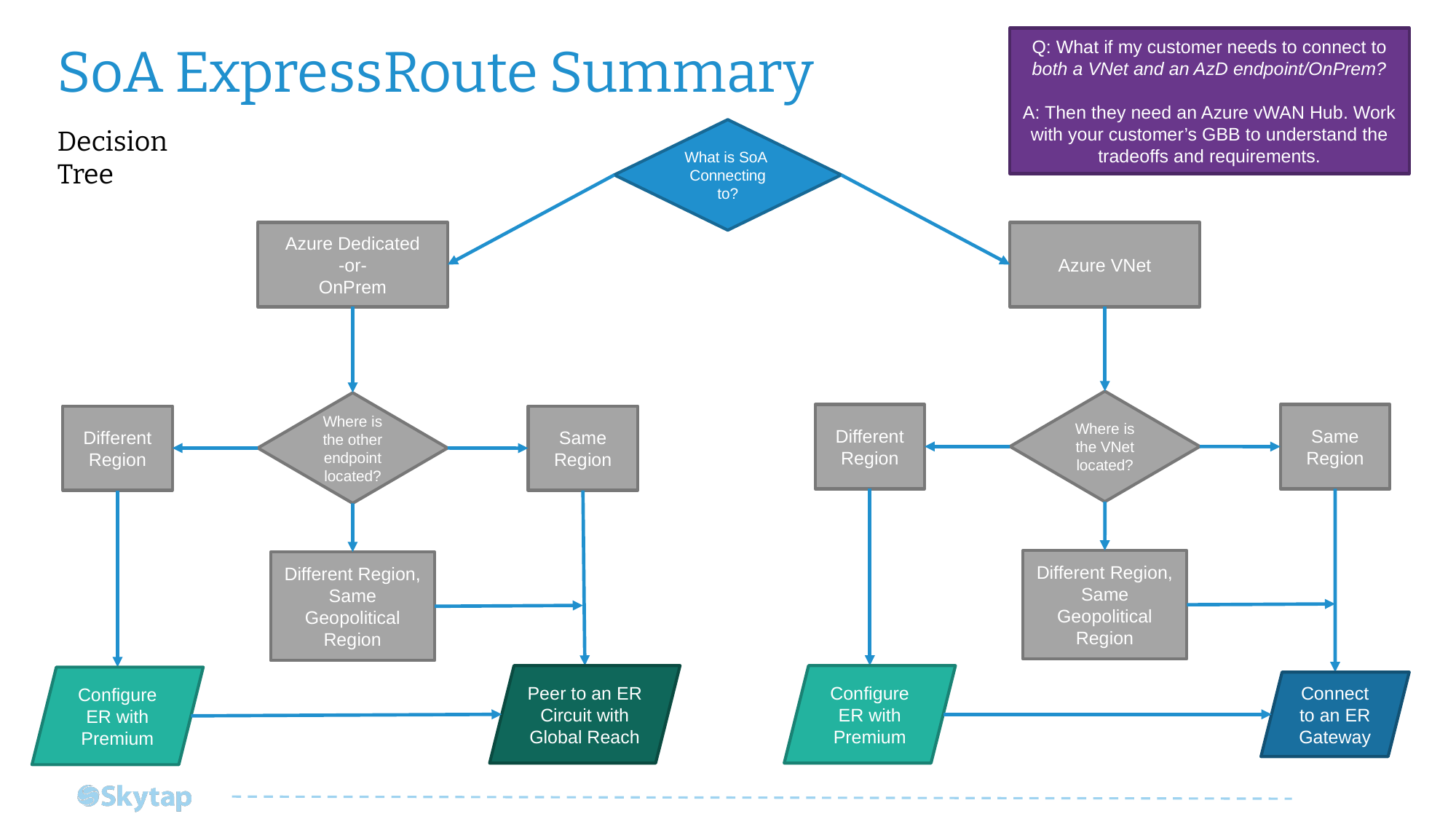

Q: What if my customer needs to connect to both a VNet and an AzD endpoint/OnPrem?
A: Then they need an Azure vWAN Hub. Work with your customer’s GBB to understand the tradeoffs and requirements.
# SoA ExpressRoute Summary
Decision Tree
What is SoA  Connecting to?
Azure Dedicated
-or-
OnPrem
Azure VNet
Where is the VNet located?
Where is the other endpoint located?
Different Region
Same Region
Different Region
Same Region
Different Region,
Same Geopolitical Region
Different Region,
Same Geopolitical Region
Peer to an ER Circuit with Global Reach
Configure ER with Premium
Configure ER with Premium
Connect to an ER Gateway